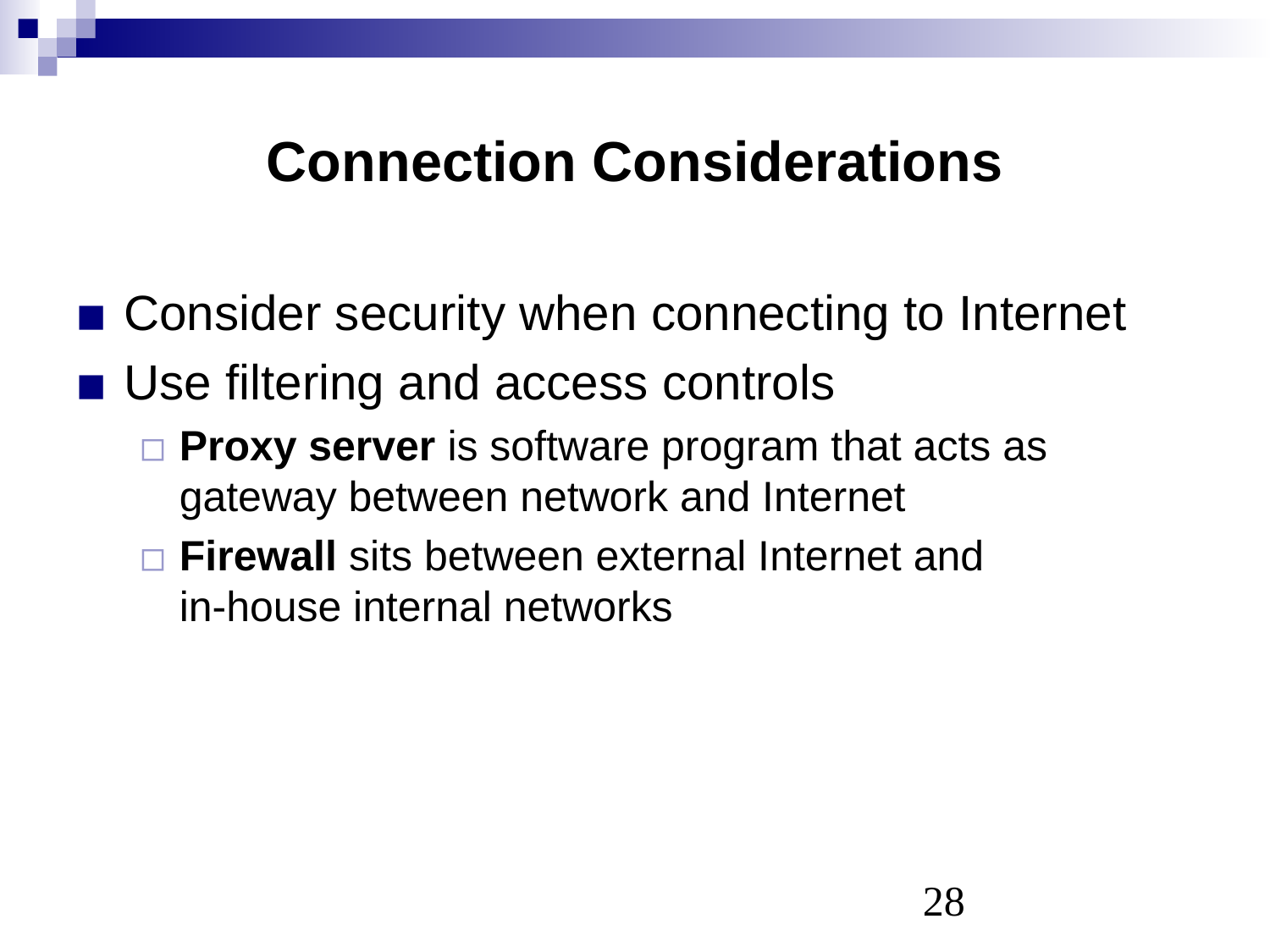

# Connection Considerations
Consider security when connecting to Internet
Use filtering and access controls
Proxy server is software program that acts as gateway between network and Internet
Firewall sits between external Internet and
in-house internal networks
28